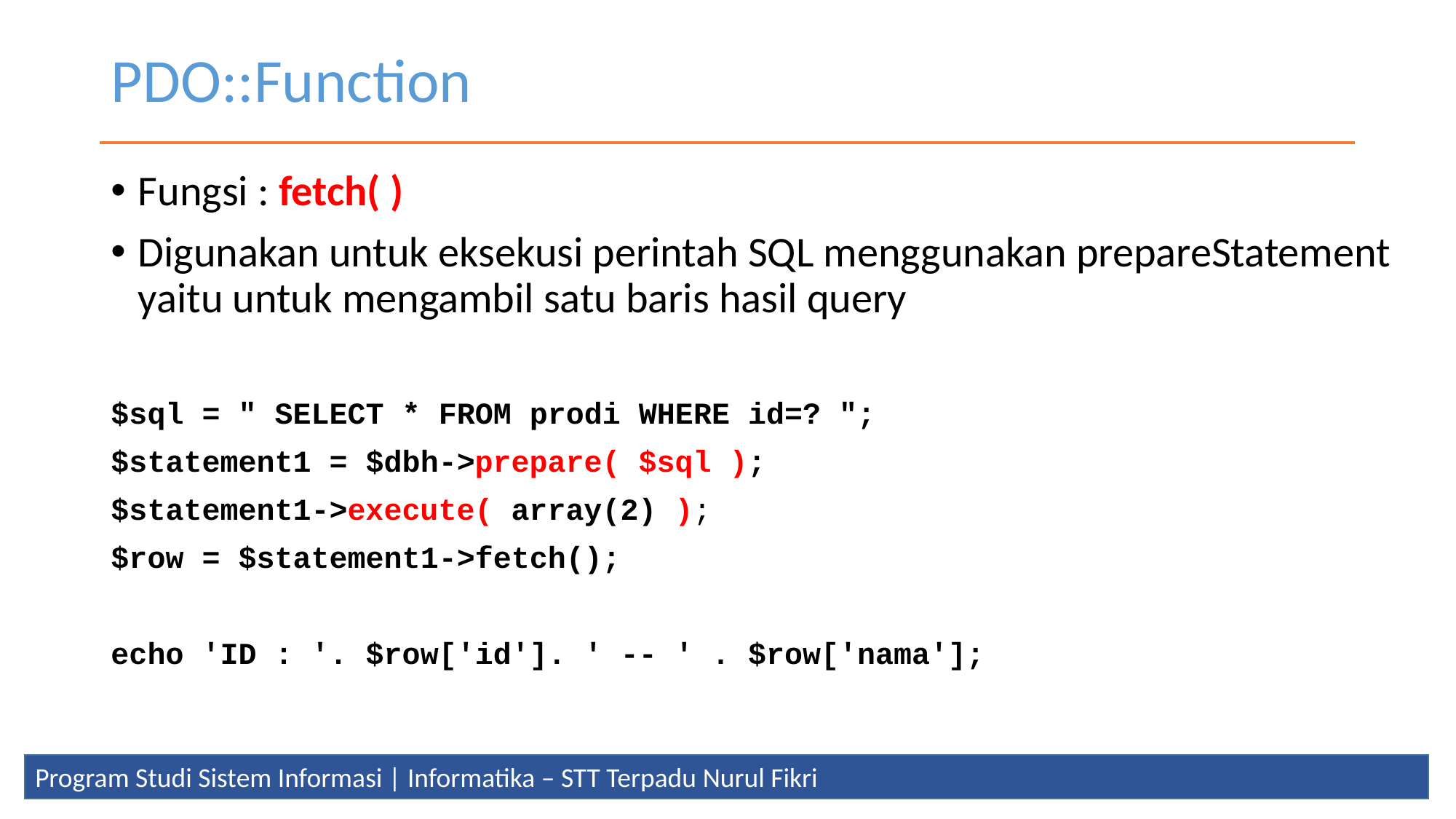

# PDO::Function
Fungsi : fetch( )
Digunakan untuk eksekusi perintah SQL menggunakan prepareStatement yaitu untuk mengambil satu baris hasil query

$sql = " SELECT * FROM prodi WHERE id=? ";
$statement1 = $dbh->prepare( $sql );
$statement1->execute( array(2) );
$row = $statement1->fetch();

echo 'ID : '. $row['id']. ' -- ' . $row['nama'];